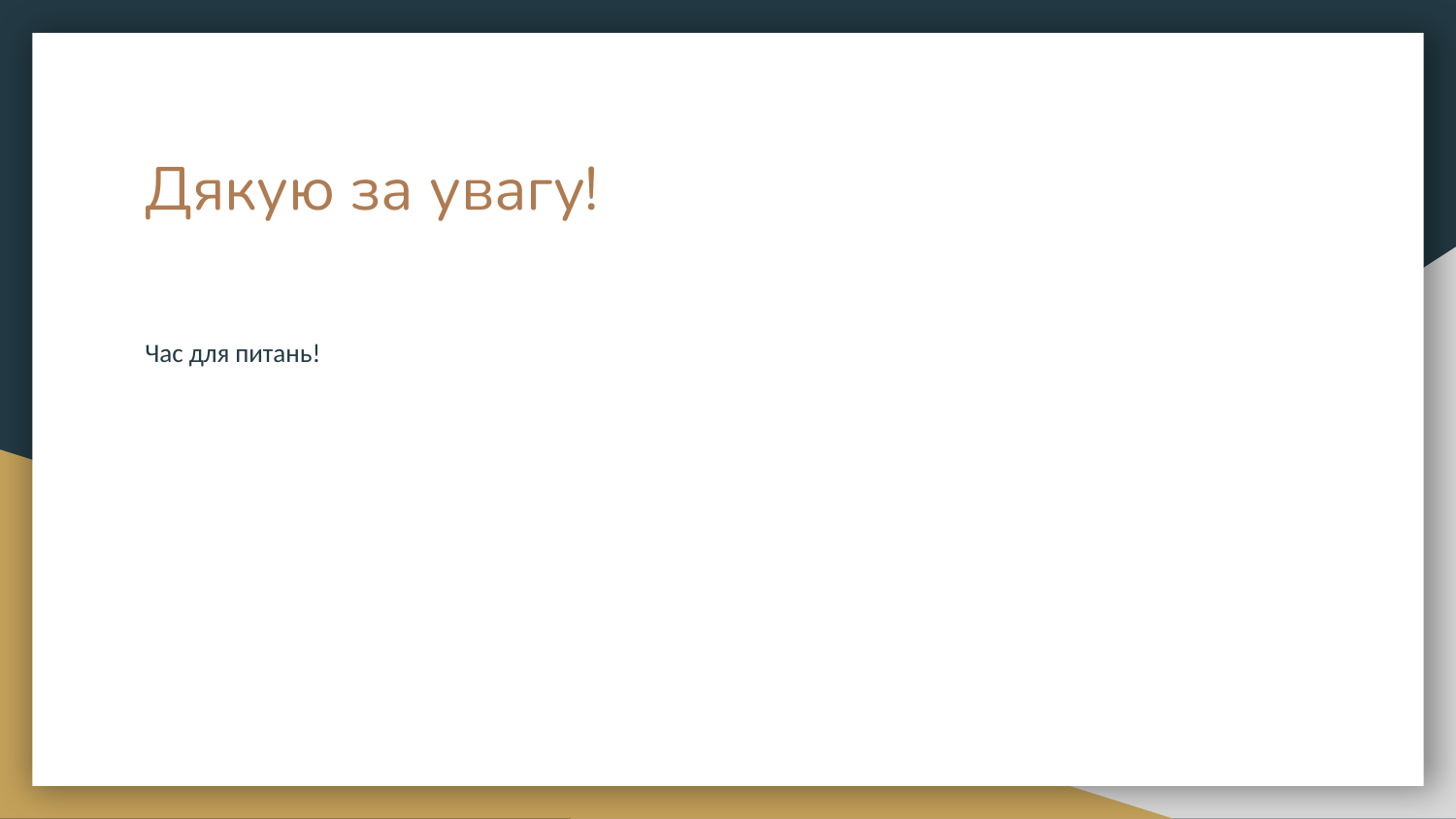

# Дякую за увагу!
Час для питань!